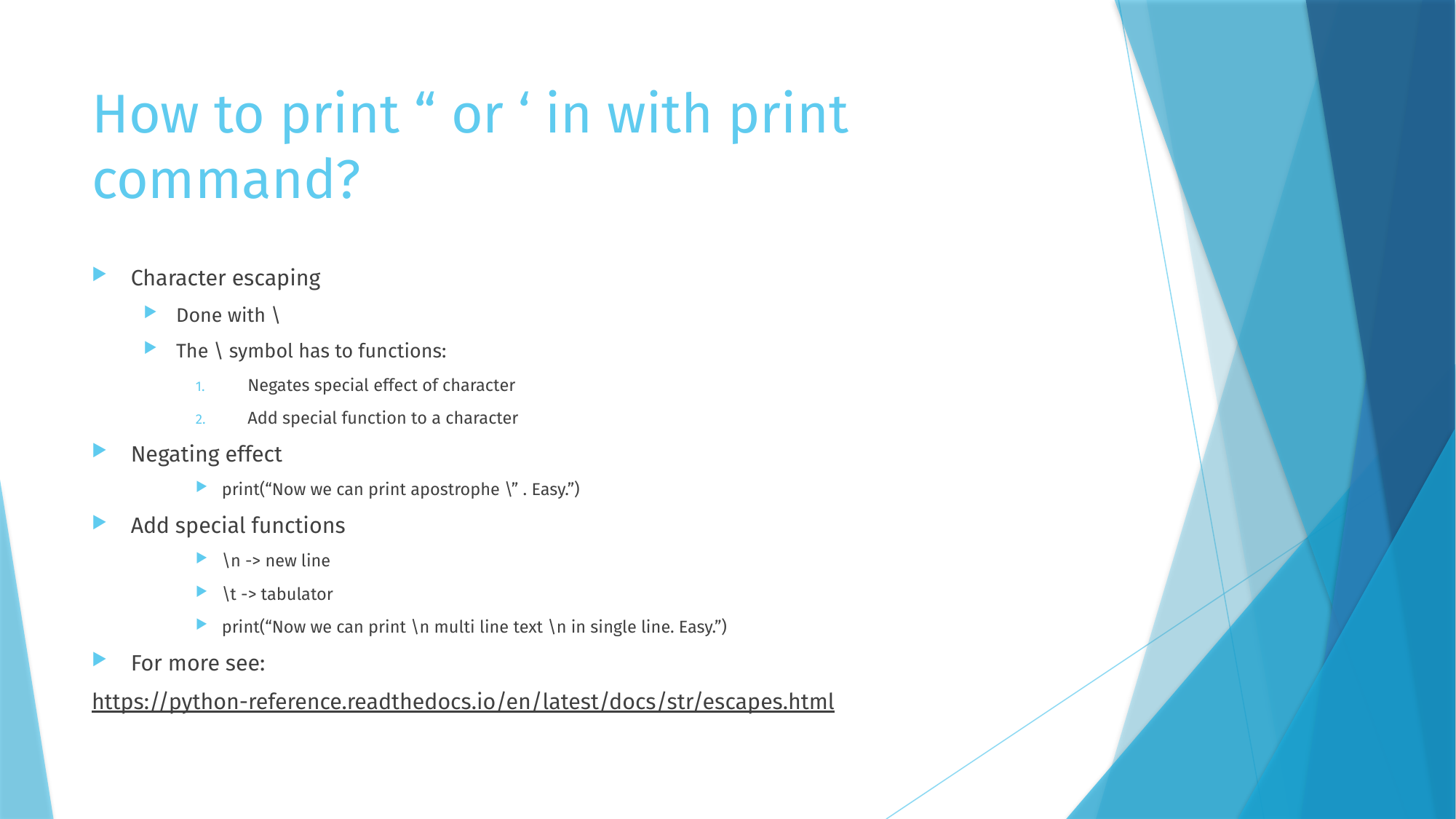

# How to print “ or ‘ in with print command?
Character escaping
Done with \
The \ symbol has to functions:
Negates special effect of character
Add special function to a character
Negating effect
print(“Now we can print apostrophe \” . Easy.”)
Add special functions
\n -> new line
\t -> tabulator
print(“Now we can print \n multi line text \n in single line. Easy.”)
For more see:
https://python-reference.readthedocs.io/en/latest/docs/str/escapes.html